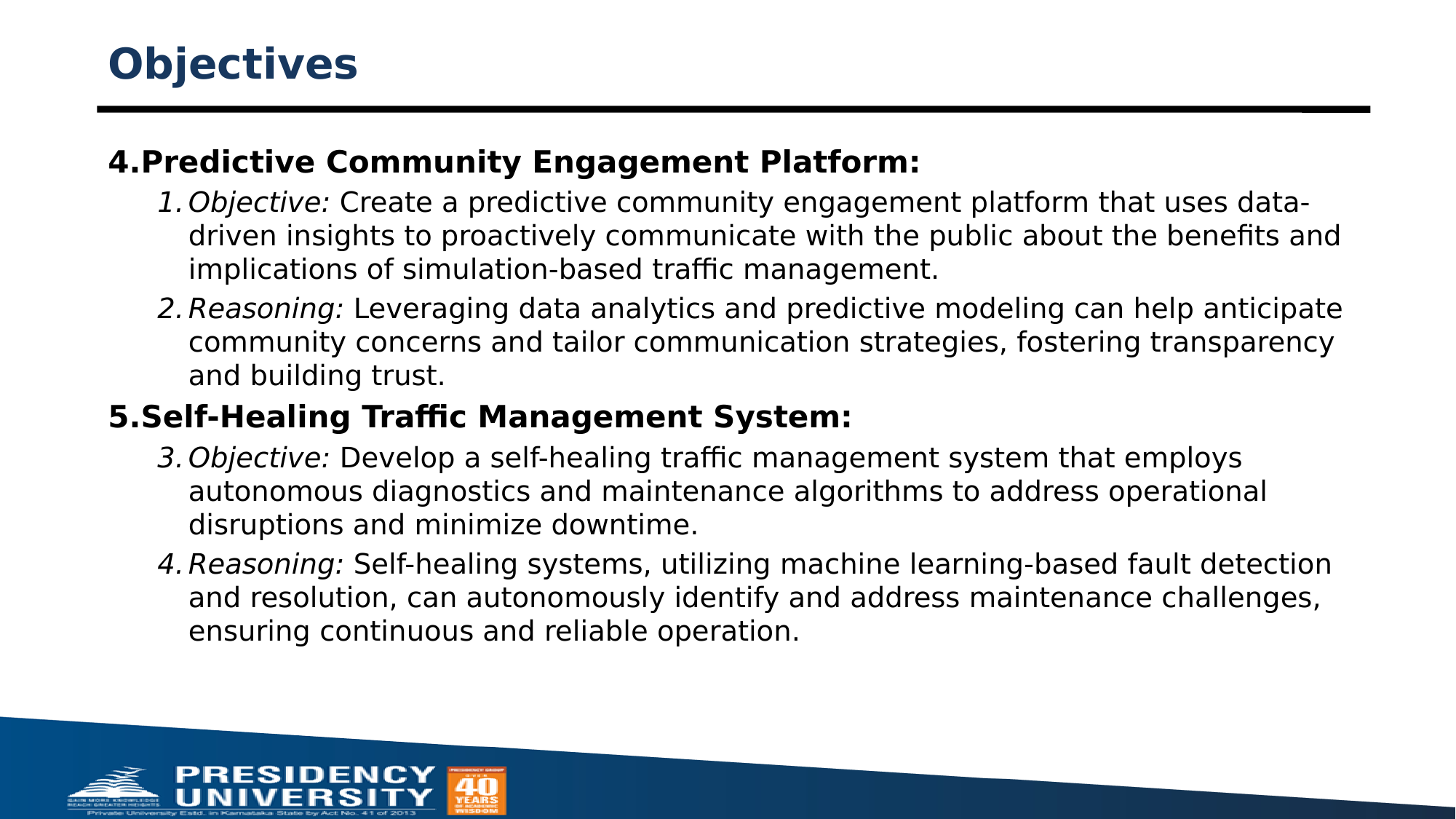

# Objectives
4.Predictive Community Engagement Platform:
Objective: Create a predictive community engagement platform that uses data-driven insights to proactively communicate with the public about the benefits and implications of simulation-based traffic management.
Reasoning: Leveraging data analytics and predictive modeling can help anticipate community concerns and tailor communication strategies, fostering transparency and building trust.
5.Self-Healing Traffic Management System:
Objective: Develop a self-healing traffic management system that employs autonomous diagnostics and maintenance algorithms to address operational disruptions and minimize downtime.
Reasoning: Self-healing systems, utilizing machine learning-based fault detection and resolution, can autonomously identify and address maintenance challenges, ensuring continuous and reliable operation.